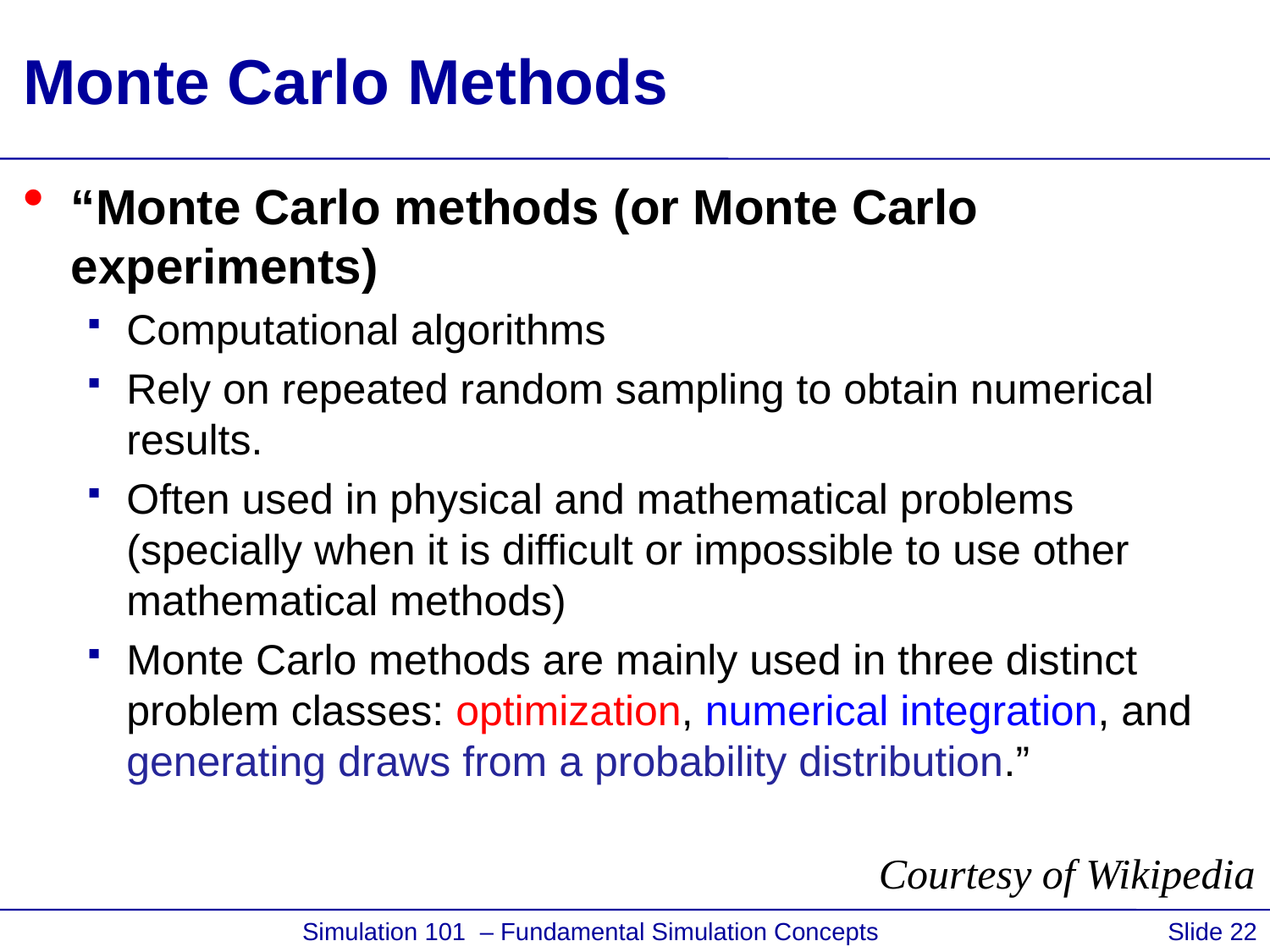

# Monte Carlo Methods
“Monte Carlo methods (or Monte Carlo experiments)
Computational algorithms
Rely on repeated random sampling to obtain numerical results.
Often used in physical and mathematical problems (specially when it is difficult or impossible to use other mathematical methods)
Monte Carlo methods are mainly used in three distinct problem classes: optimization, numerical integration, and generating draws from a probability distribution.”

Courtesy of Wikipedia

 Simulation 101  – Fundamental Simulation Concepts
Slide 22